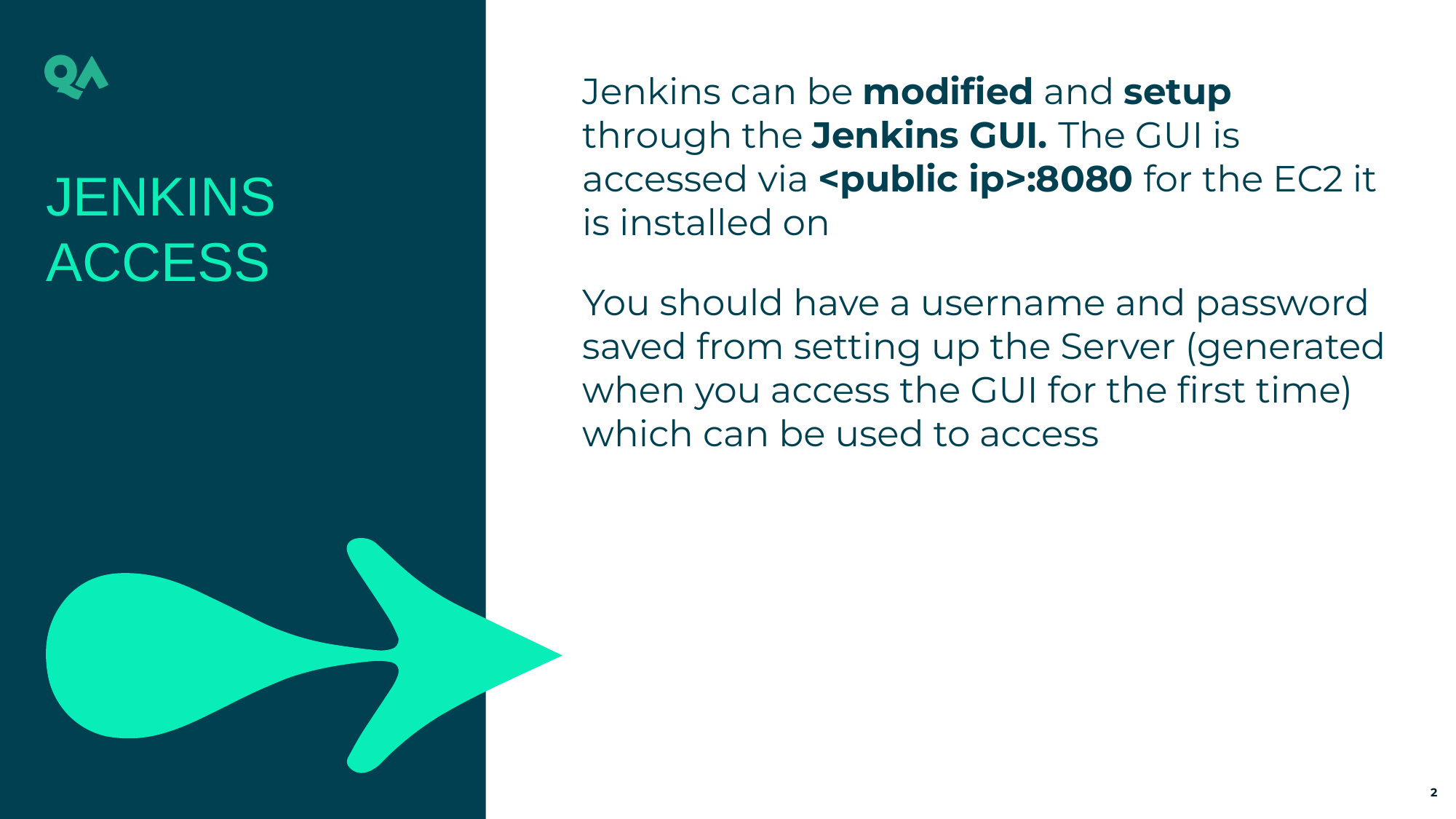

Jenkins can be modified and setup through the Jenkins GUI. The GUI is accessed via <public ip>:8080 for the EC2 it is installed on
You should have a username and password saved from setting up the Server (generated when you access the GUI for the first time) which can be used to access

Jenkins Access
2